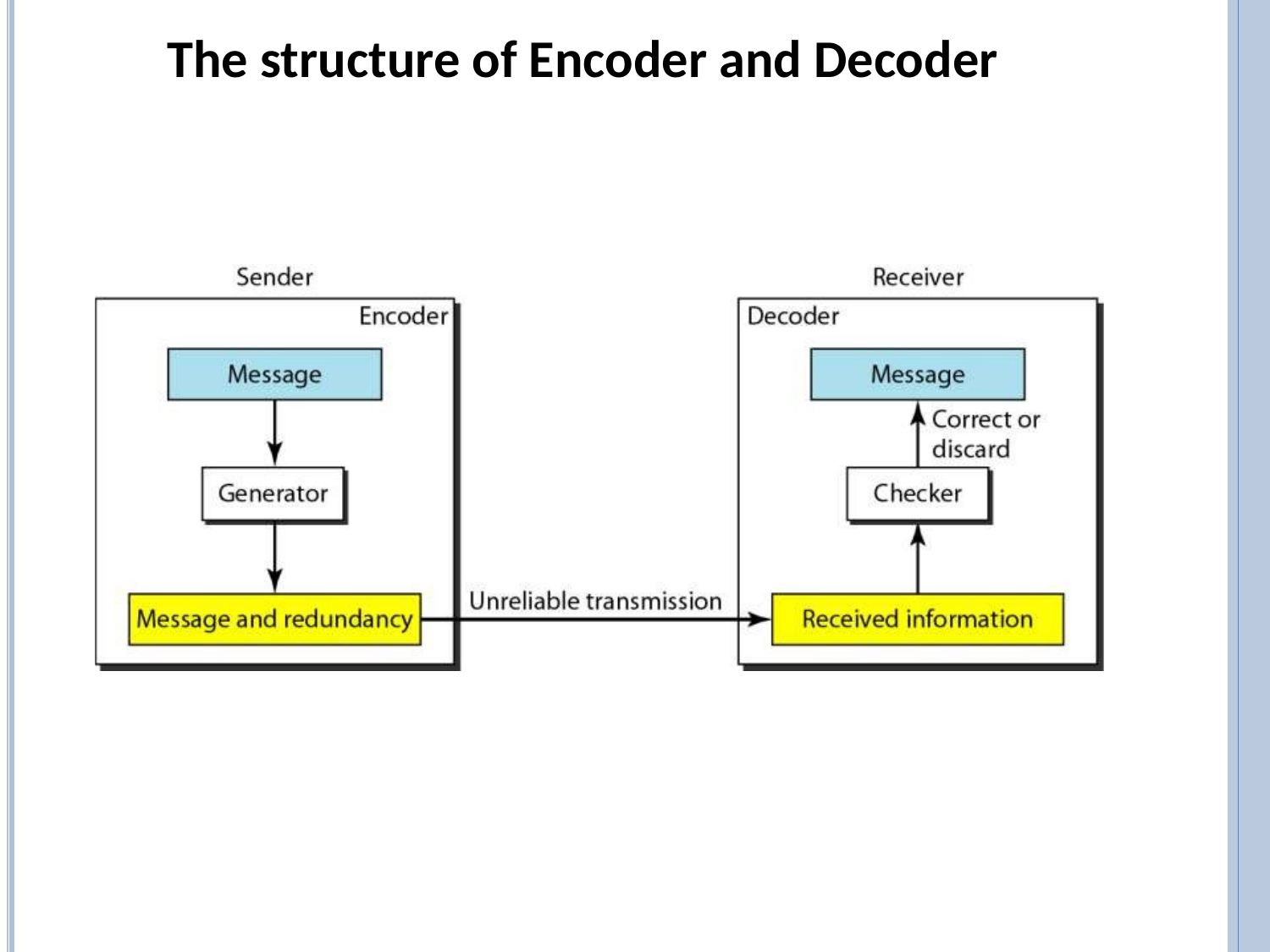

# The structure of Encoder and Decoder

23